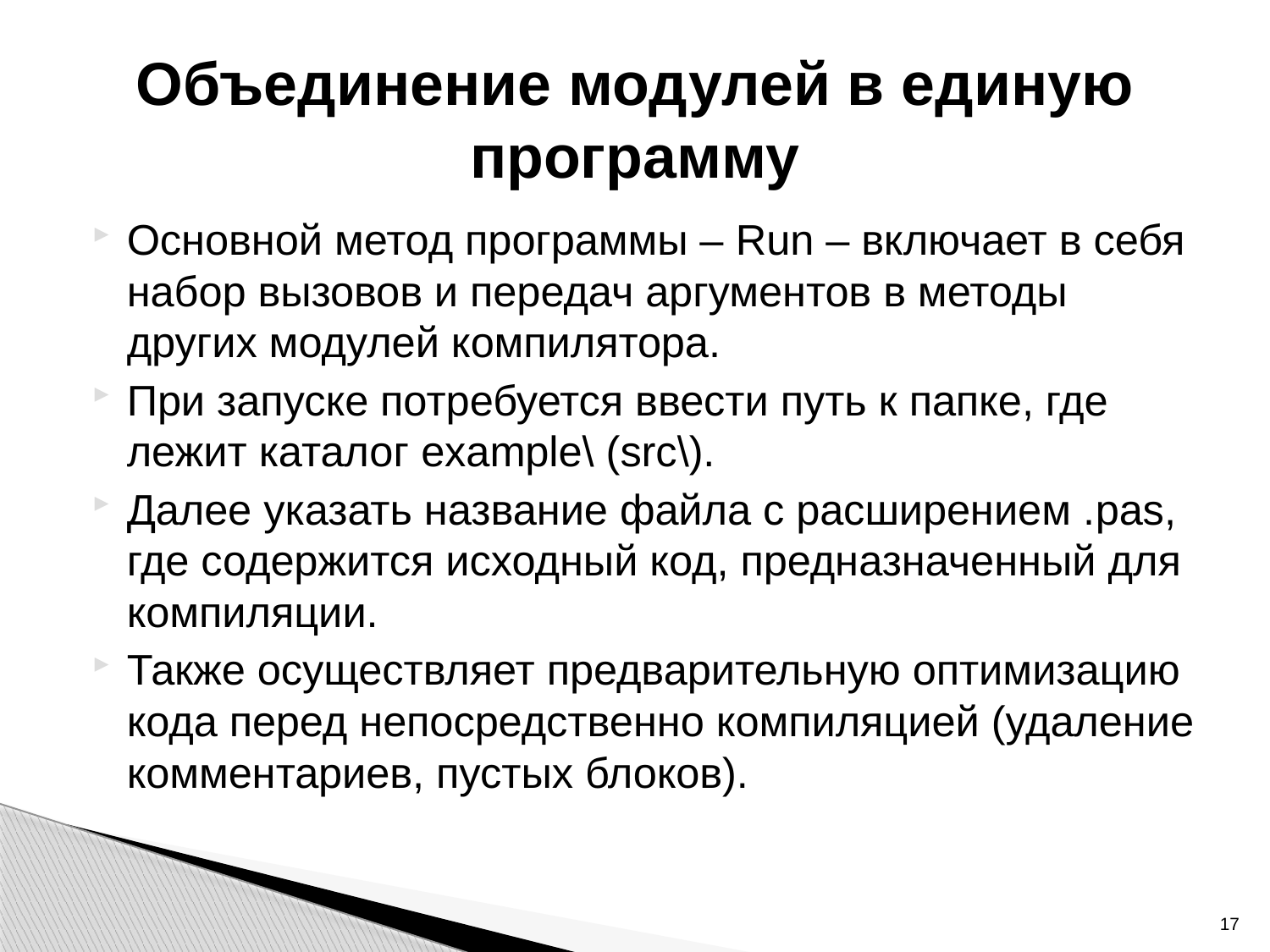

# Объединение модулей в единую программу

Основной метод программы – Run – включает в себя набор вызовов и передач аргументов в методы других модулей компилятора.
При запуске потребуется ввести путь к папке, где лежит каталог example\ (src\).
Далее указать название файла с расширением .pas, где содержится исходный код, предназначенный для компиляции.
Также осуществляет предварительную оптимизацию кода перед непосредственно компиляцией (удаление комментариев, пустых блоков).
17